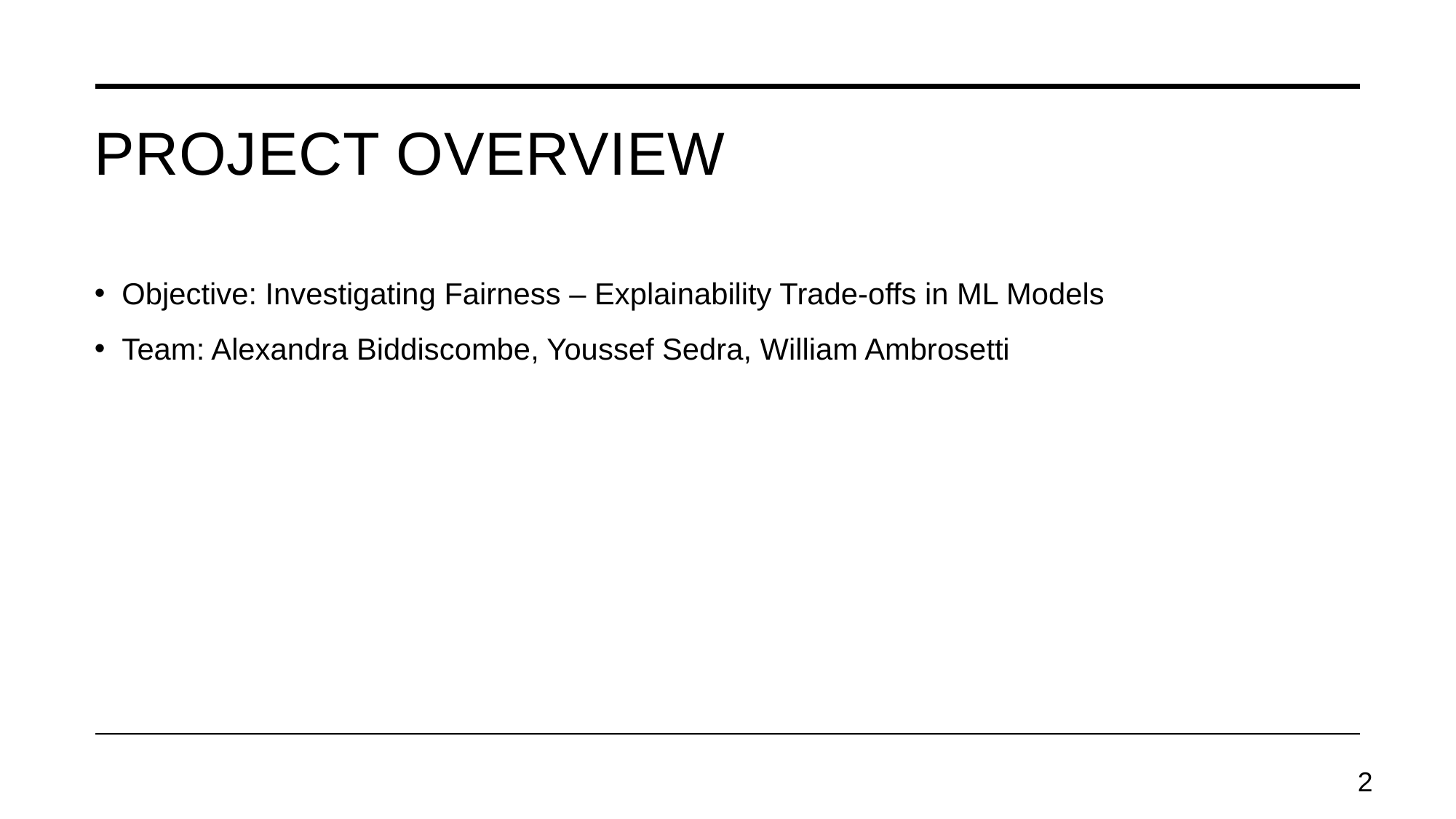

# Project Overview
Objective: Investigating Fairness – Explainability Trade-offs in ML Models
Team: Alexandra Biddiscombe, Youssef Sedra, William Ambrosetti
2